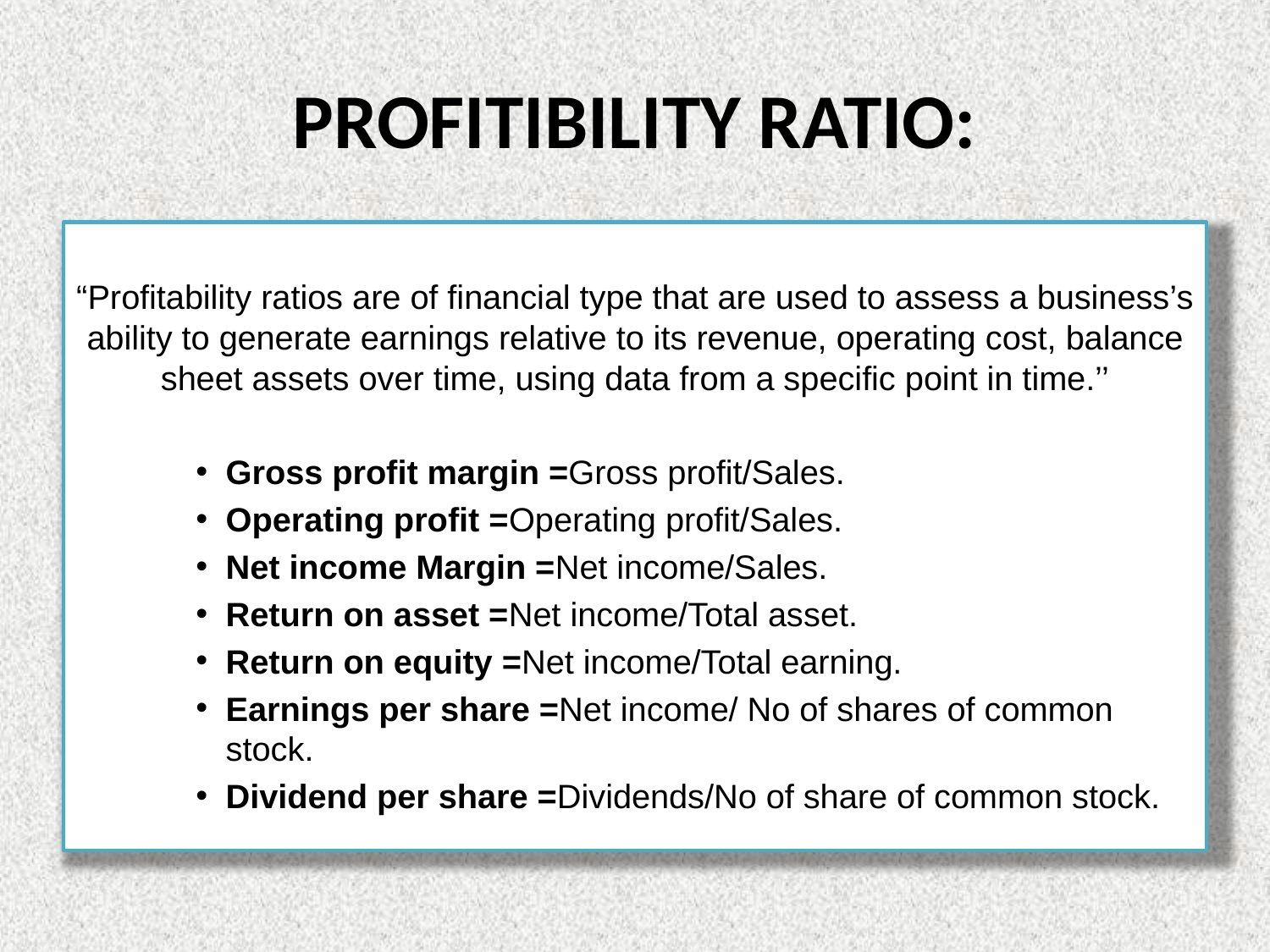

# PROFITIBILITY RATIO:

“Profitability ratios are of financial type that are used to assess a business’s ability to generate earnings relative to its revenue, operating cost, balance sheet assets over time, using data from a specific point in time.’’

Gross profit margin =Gross profit/Sales.
Operating profit =Operating profit/Sales.
Net income Margin =Net income/Sales.
Return on asset =Net income/Total asset.
Return on equity =Net income/Total earning.
Earnings per share =Net income/ No of shares of common stock.
Dividend per share =Dividends/No of share of common stock.